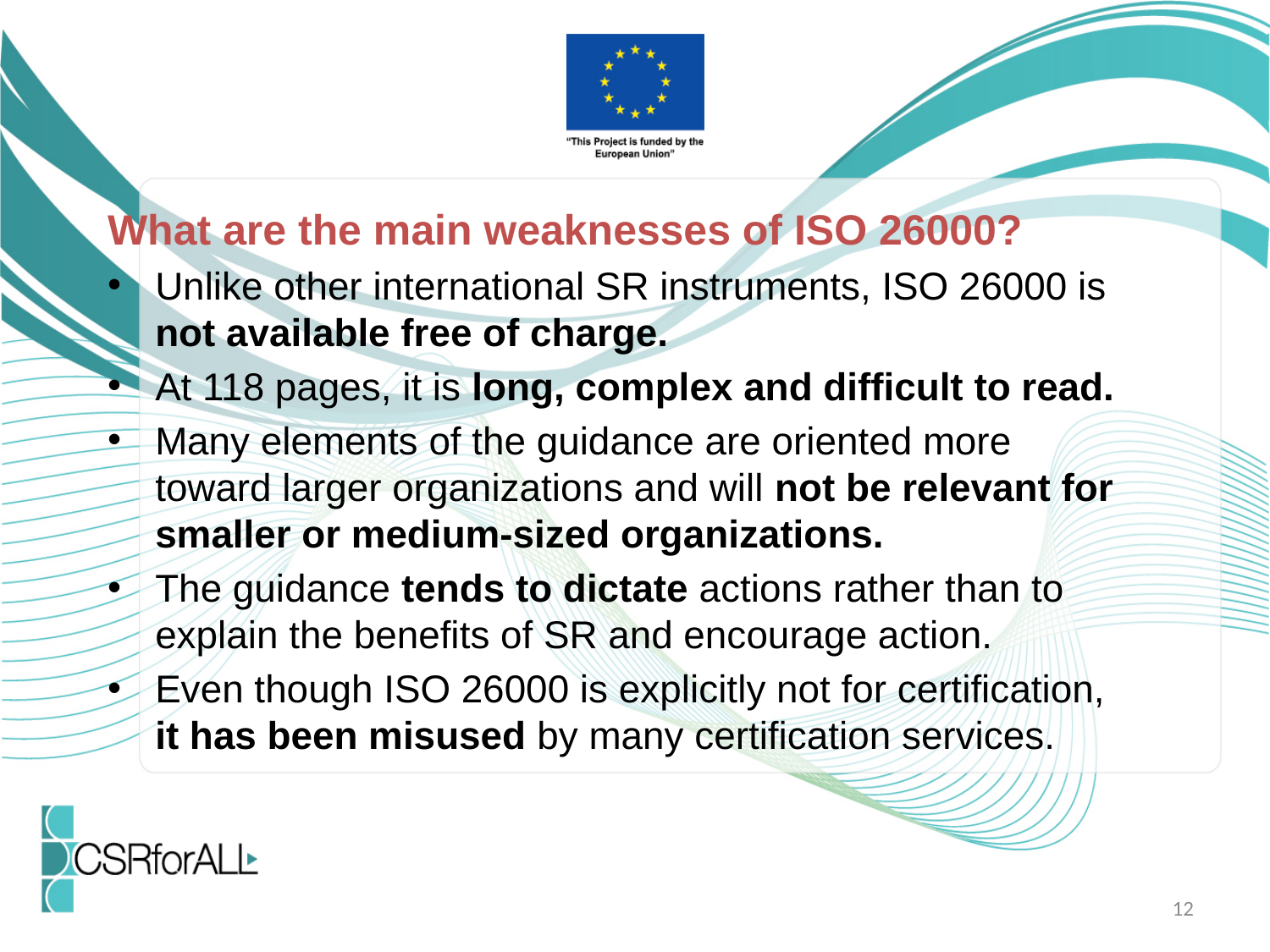

What are the main weaknesses of ISO 26000?
Unlike other international SR instruments, ISO 26000 is not available free of charge.
At 118 pages, it is long, complex and difficult to read.
Many elements of the guidance are oriented more toward larger organizations and will not be relevant for smaller or medium-sized organizations.
The guidance tends to dictate actions rather than to explain the benefits of SR and encourage action.
Even though ISO 26000 is explicitly not for certification, it has been misused by many certification services.

12